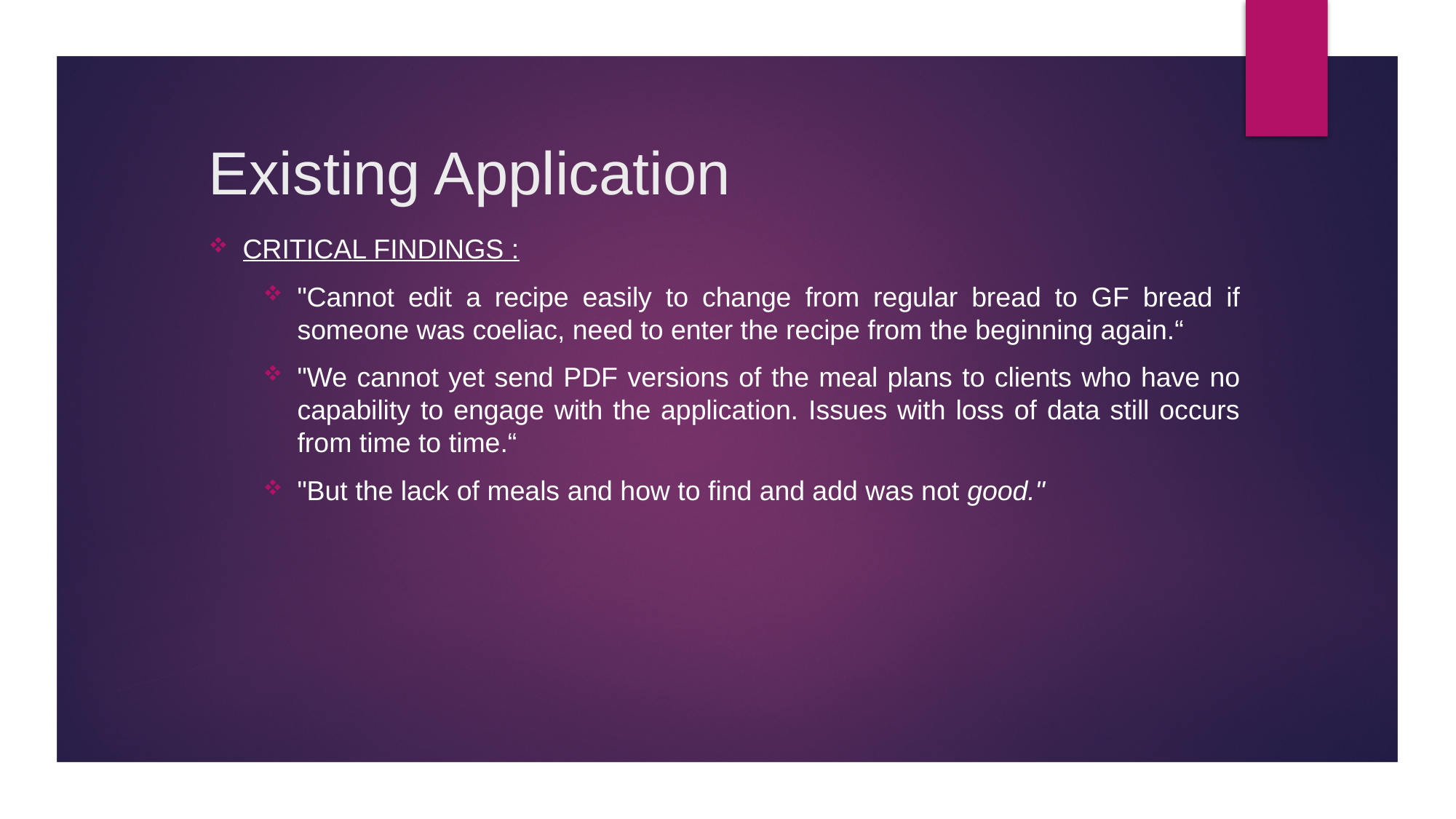

# Existing Application
Critical findings :
"Cannot edit a recipe easily to change from regular bread to GF bread if someone was coeliac, need to enter the recipe from the beginning again.“
"We cannot yet send PDF versions of the meal plans to clients who have no capability to engage with the application. Issues with loss of data still occurs from time to time.“
"But the lack of meals and how to find and add was not good."